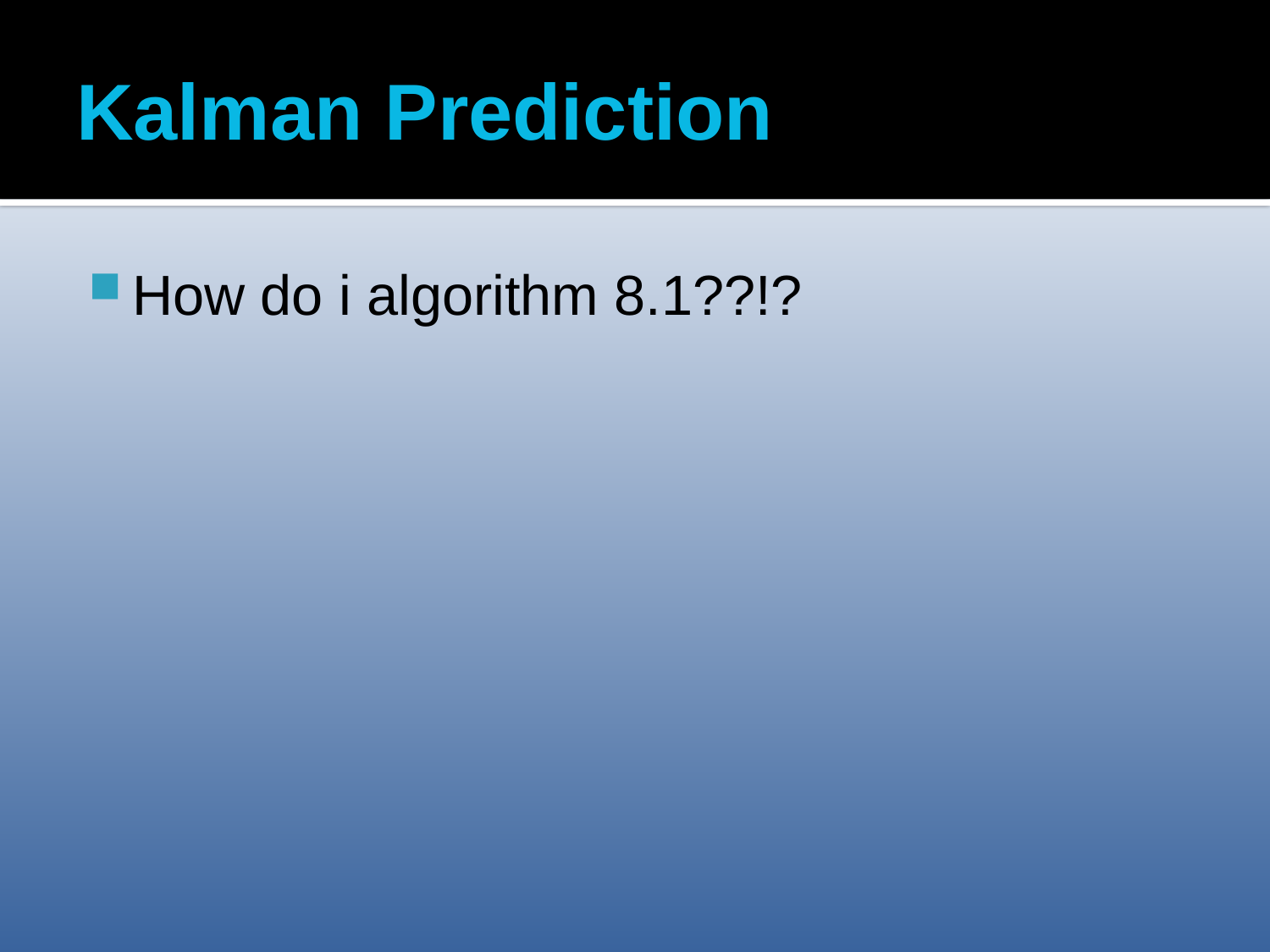

# Kalman Prediction
How do i algorithm 8.1??!?